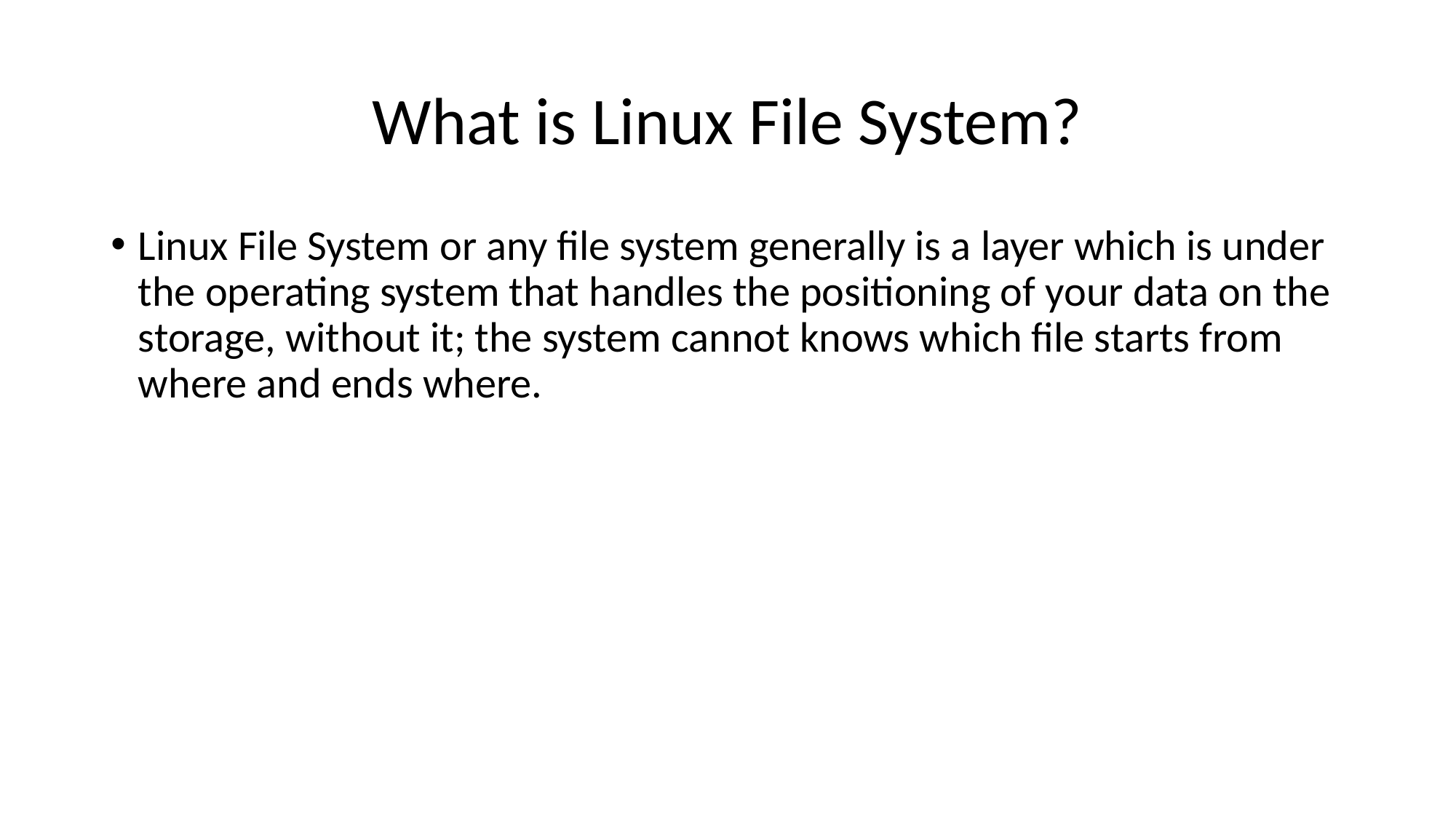

# What is Linux File System?
Linux File System or any file system generally is a layer which is under the operating system that handles the positioning of your data on the storage, without it; the system cannot knows which file starts from where and ends where.